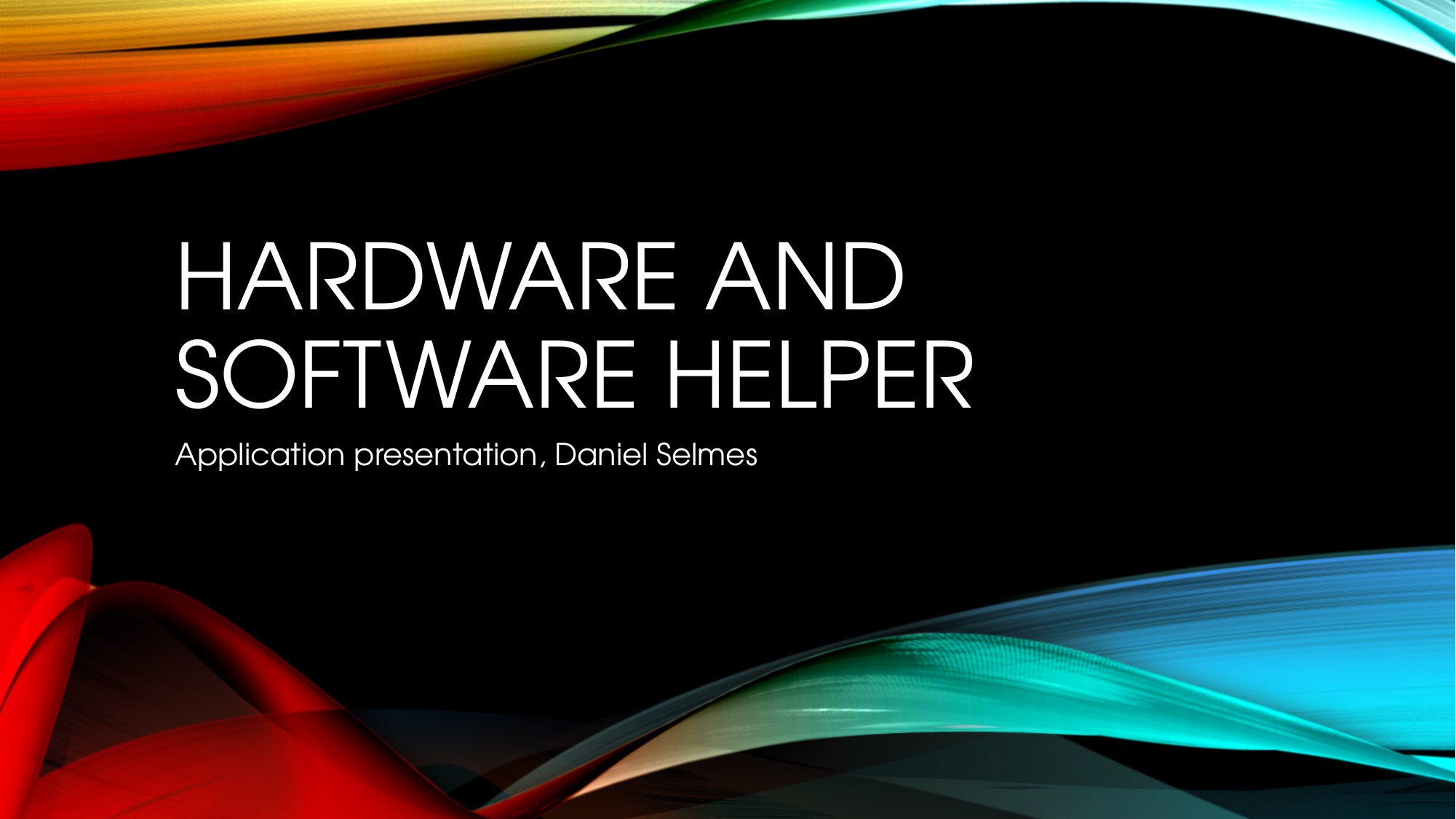

# Hardware and software helper
Application presentation, Daniel Selmes